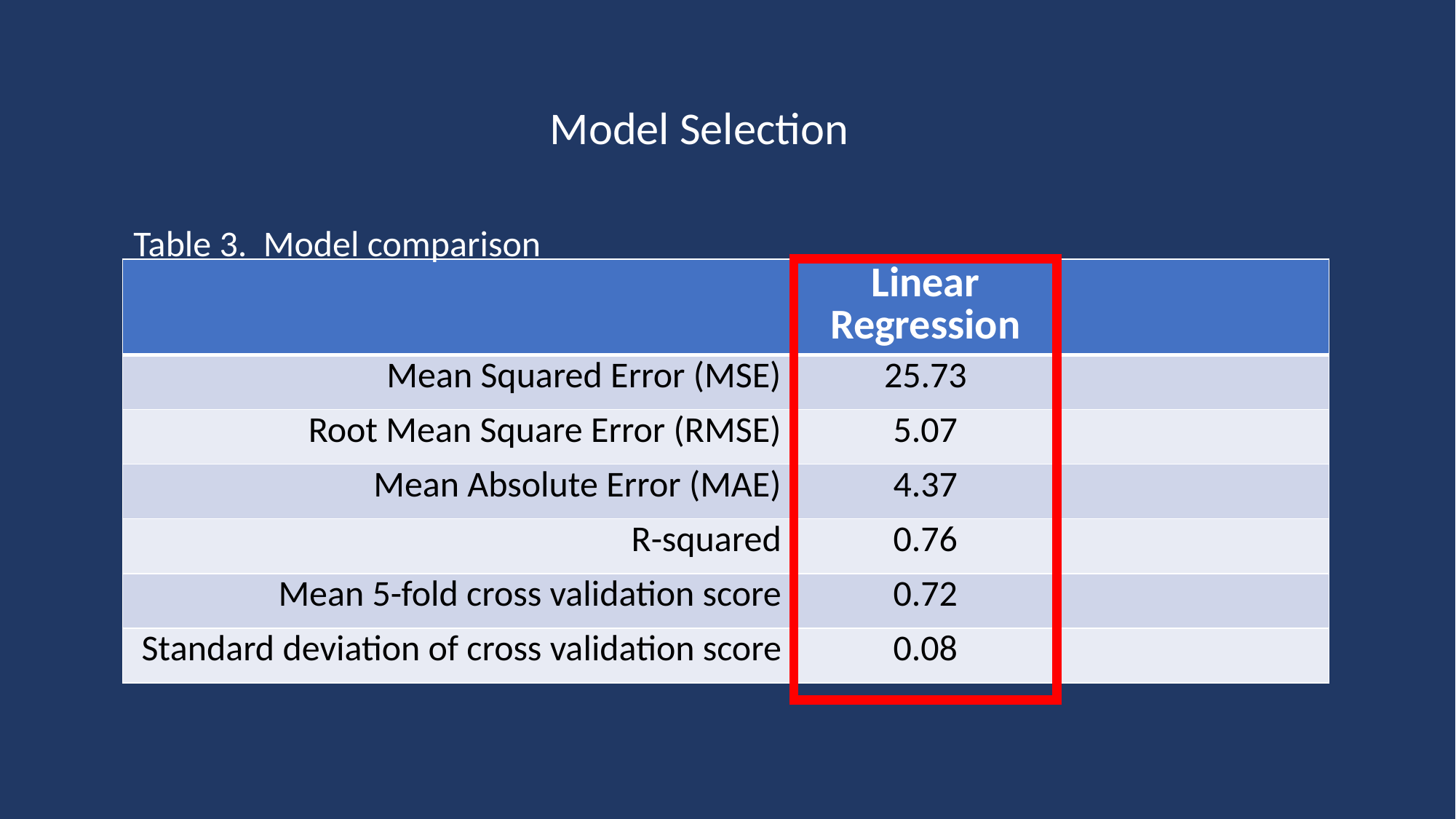

# Model Selection
Table 3.  Model comparison
|  | Linear Regression |  |
| --- | --- | --- |
| Mean Squared Error (MSE) | 25.73 |  |
| Root Mean Square Error (RMSE) | 5.07 |  |
| Mean Absolute Error (MAE) | 4.37 |  |
| R-squared | 0.76 |  |
| Mean 5-fold cross validation score | 0.72 |  |
| Standard deviation of cross validation score | 0.08 |  |